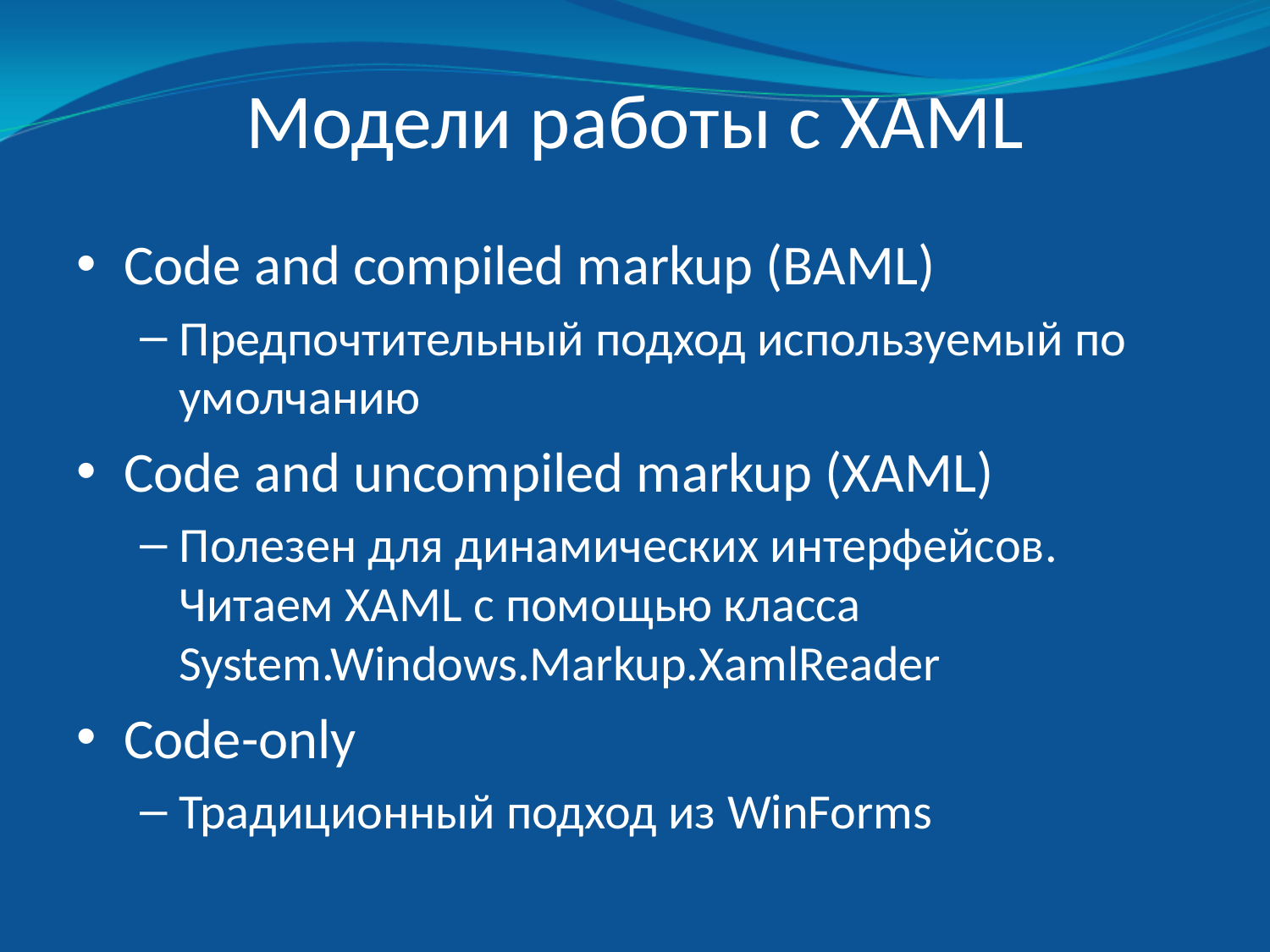

# Модели работы с XAML
Code and compiled markup (BAML)
Предпочтительный подход используемый по умолчанию
Code and uncompiled markup (XAML)
Полезен для динамических интерфейсов. Читаем XAML c помощью класса System.Windows.Markup.XamlReader
Code-only
Традиционный подход из WinForms